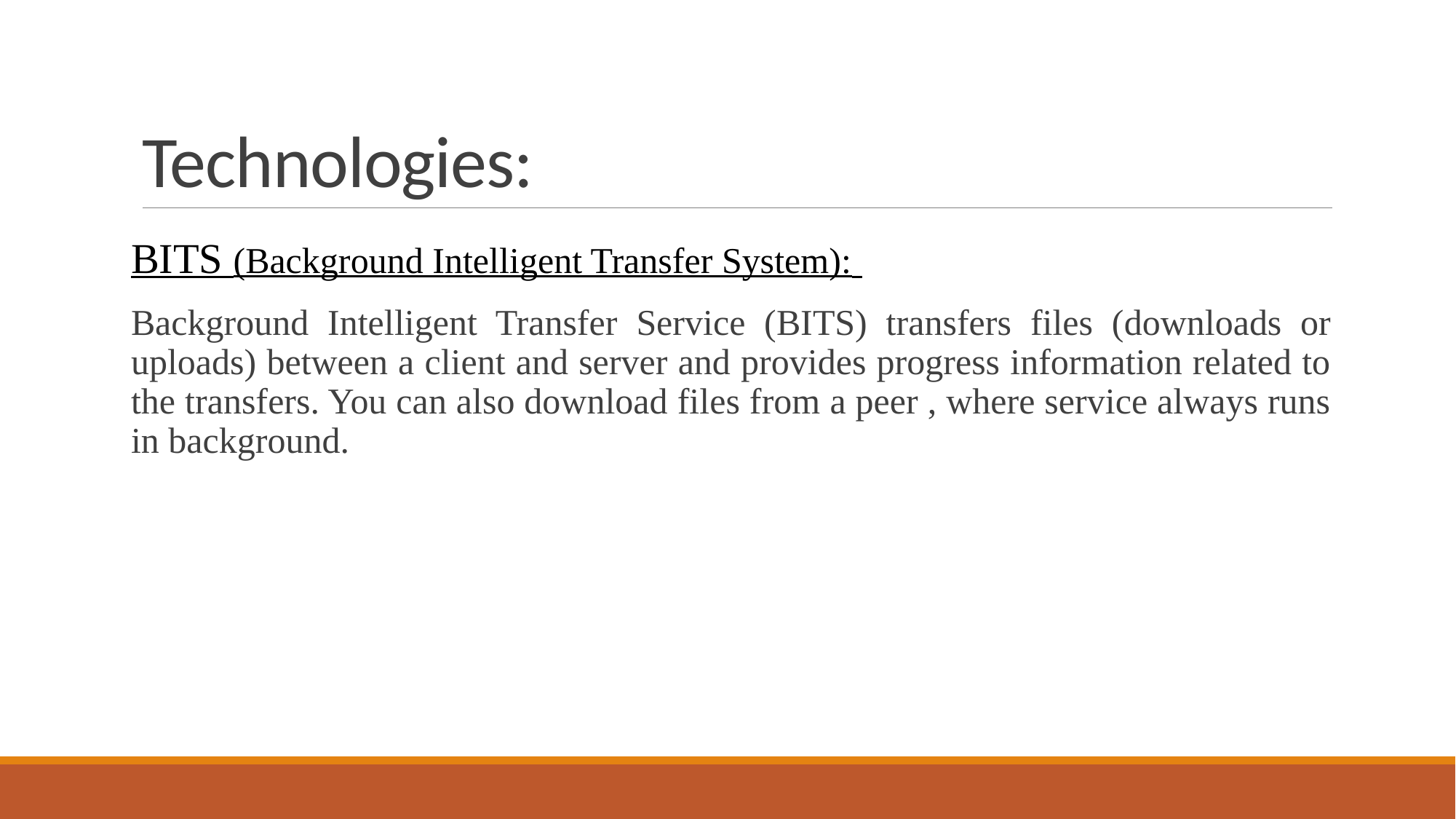

# Technologies:

BITS (Background Intelligent Transfer System):
Background Intelligent Transfer Service (BITS) transfers files (downloads or uploads) between a client and server and provides progress information related to the transfers. You can also download files from a peer , where service always runs in background.